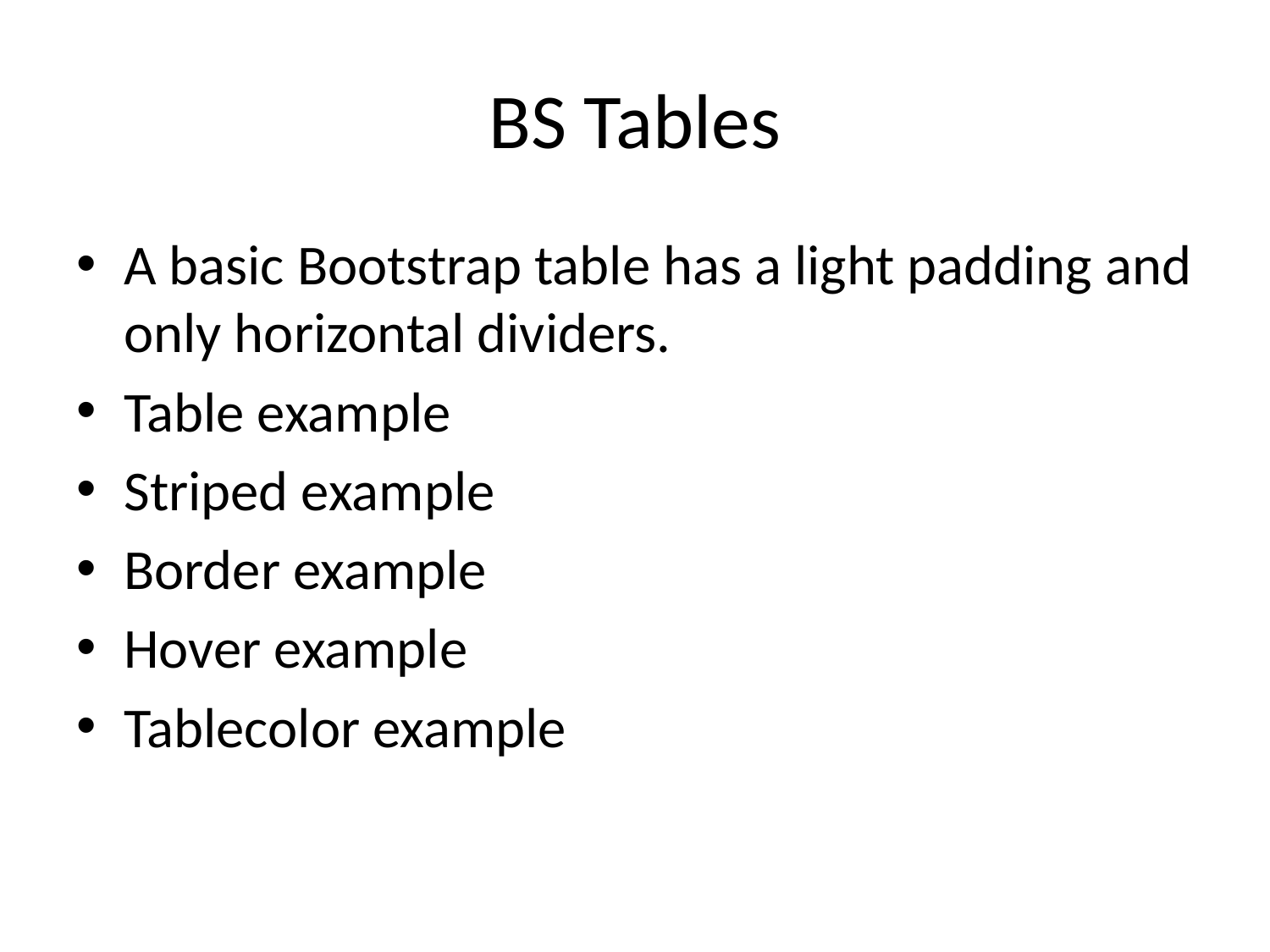

# BS Tables
A basic Bootstrap table has a light padding and only horizontal dividers.
Table example
Striped example
Border example
Hover example
Tablecolor example